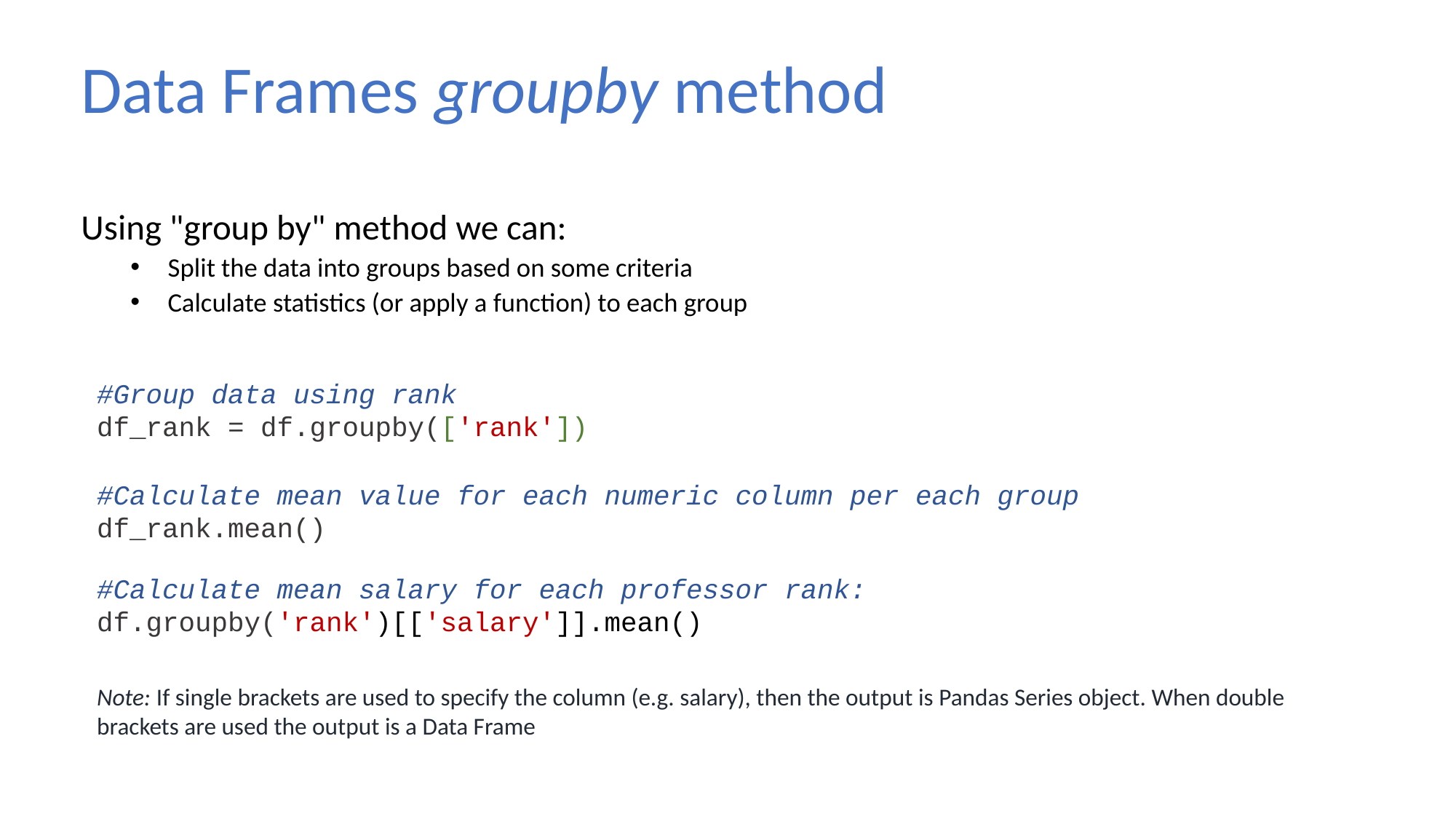

# Data Frames groupby method
Using "group by" method we can:
Split the data into groups based on some criteria
Calculate statistics (or apply a function) to each group
#Group data using rank
df_rank = df.groupby(['rank'])
#Calculate mean value for each numeric column per each group
df_rank.mean()
#Calculate mean salary for each professor rank:
df.groupby('rank')[['salary']].mean()
Note: If single brackets are used to specify the column (e.g. salary), then the output is Pandas Series object. When double brackets are used the output is a Data Frame